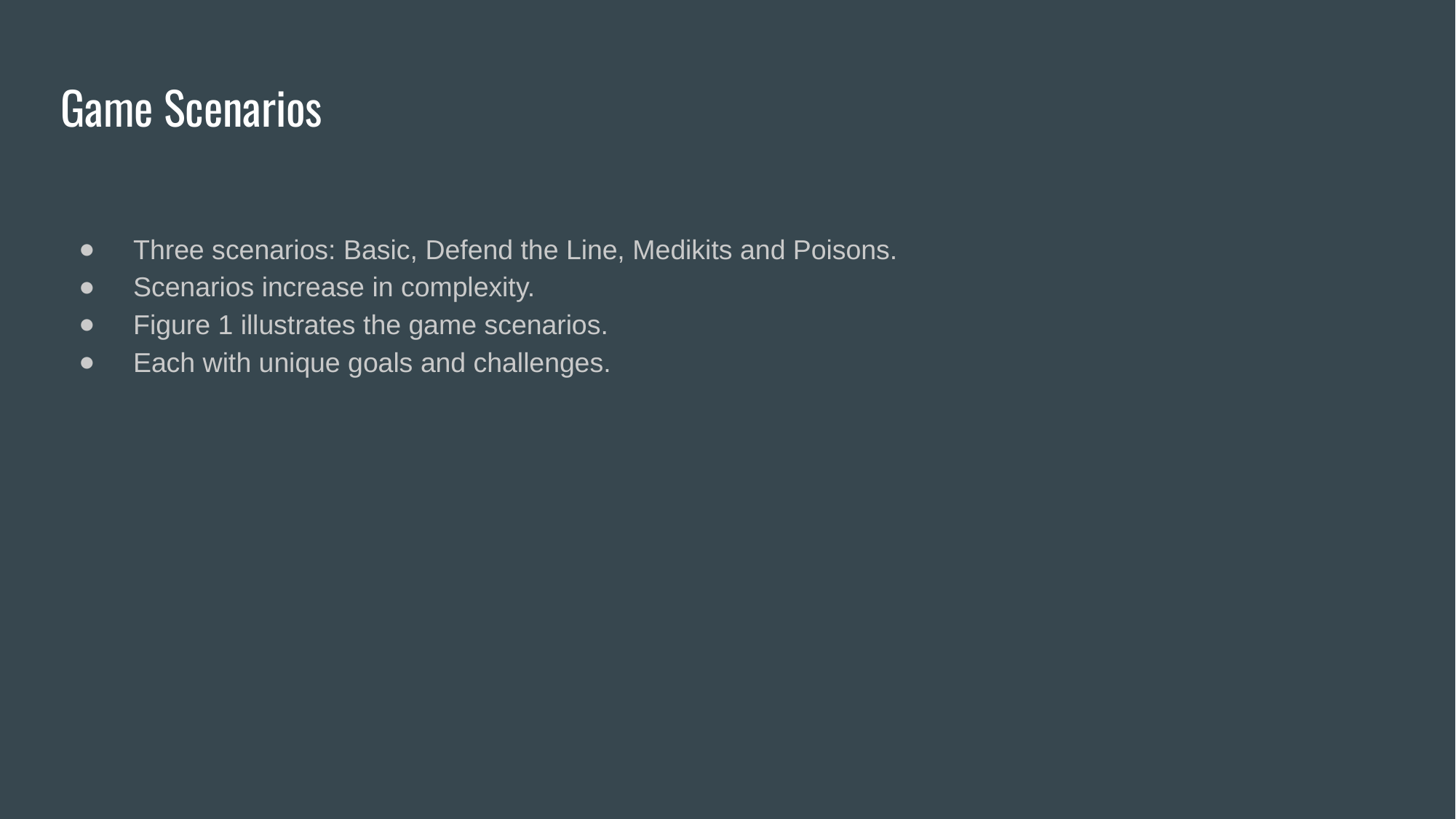

# Game Scenarios

Three scenarios: Basic, Defend the Line, Medikits and Poisons.
Scenarios increase in complexity.
Figure 1 illustrates the game scenarios.
Each with unique goals and challenges.